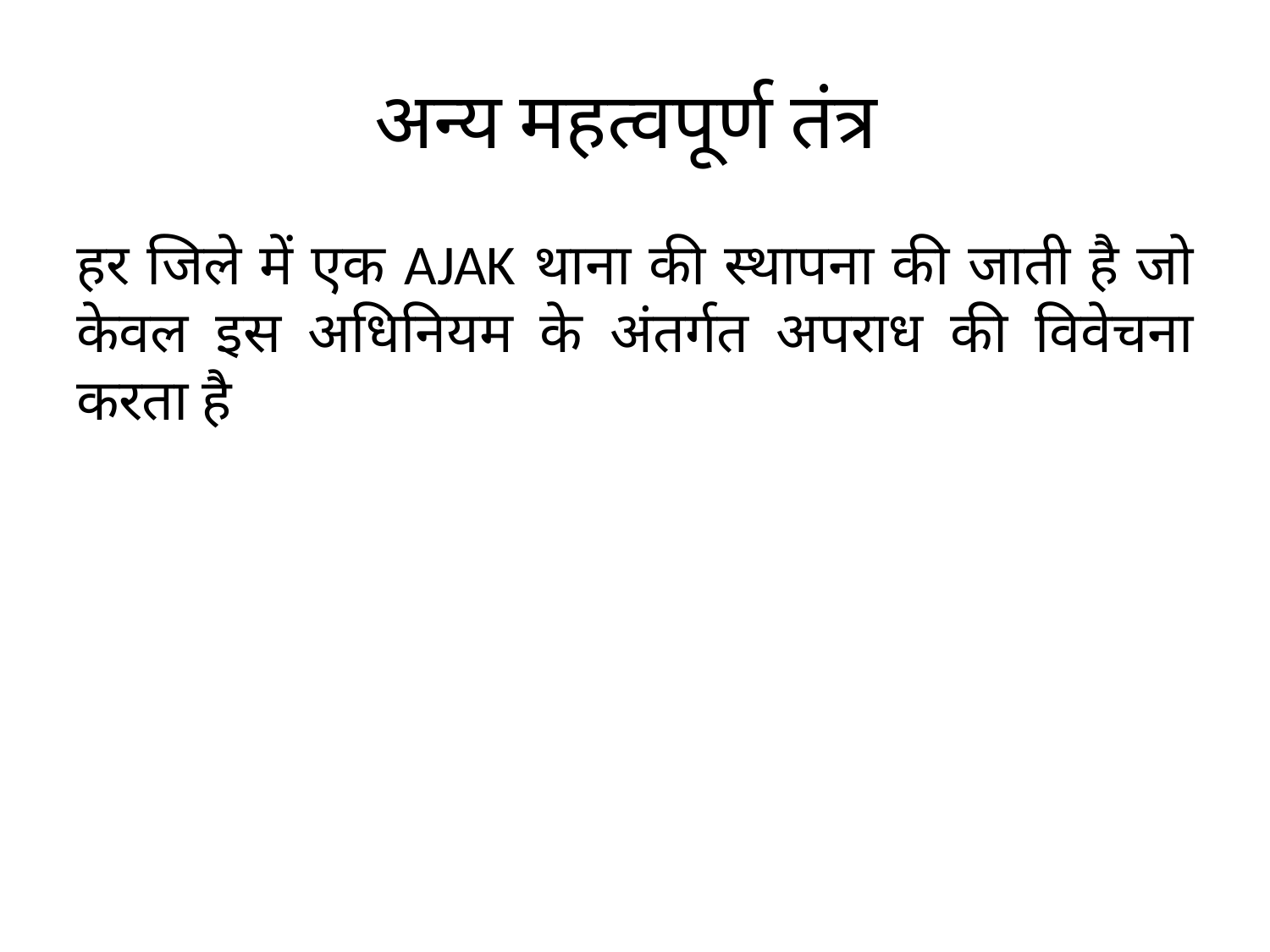

# अन्य महत्वपूर्ण तंत्र
हर जिले में एक AJAK थाना की स्थापना की जाती है जो केवल इस अधिनियम के अंतर्गत अपराध की विवेचना करता है